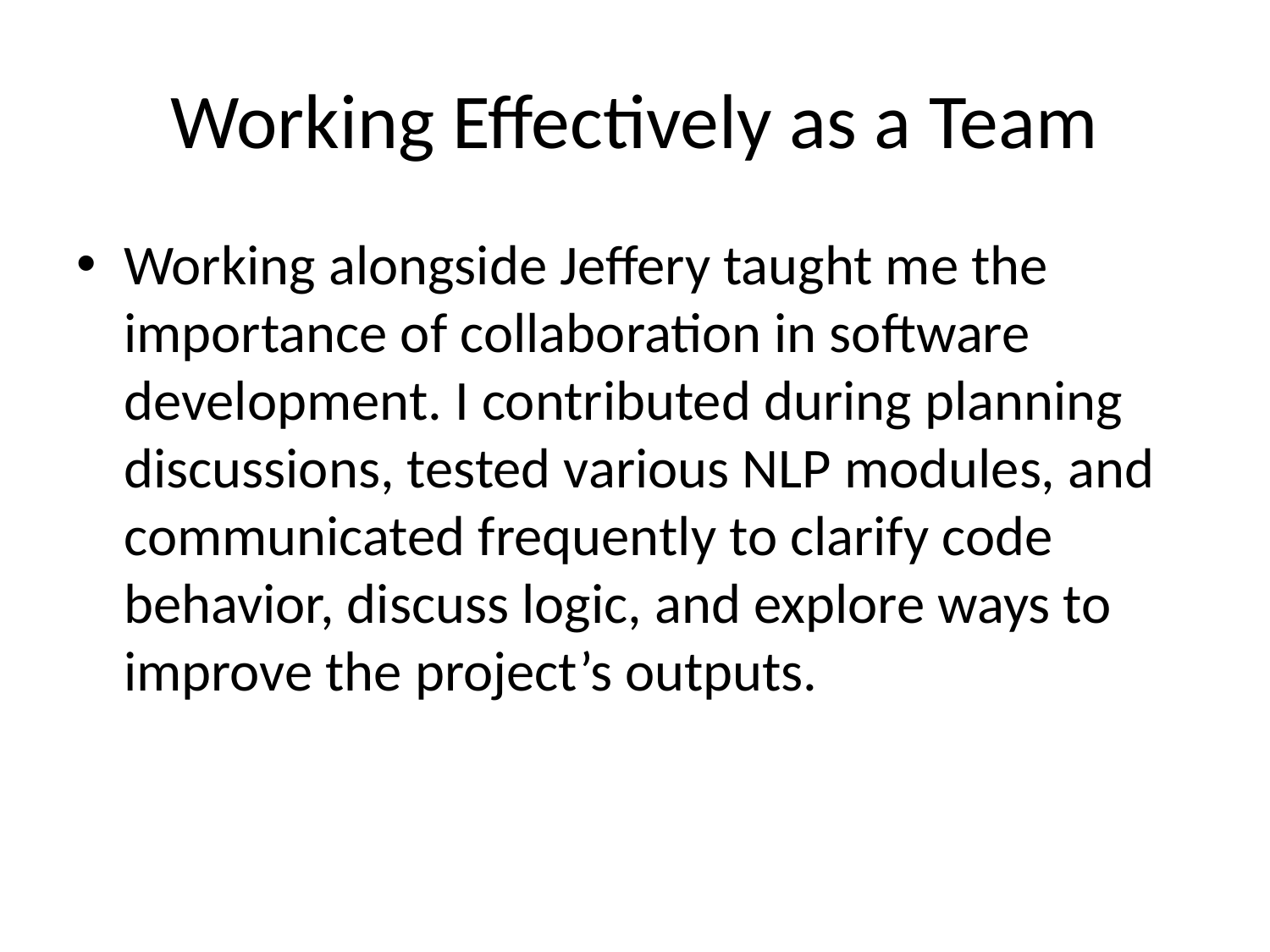

# Working Effectively as a Team
Working alongside Jeffery taught me the importance of collaboration in software development. I contributed during planning discussions, tested various NLP modules, and communicated frequently to clarify code behavior, discuss logic, and explore ways to improve the project’s outputs.